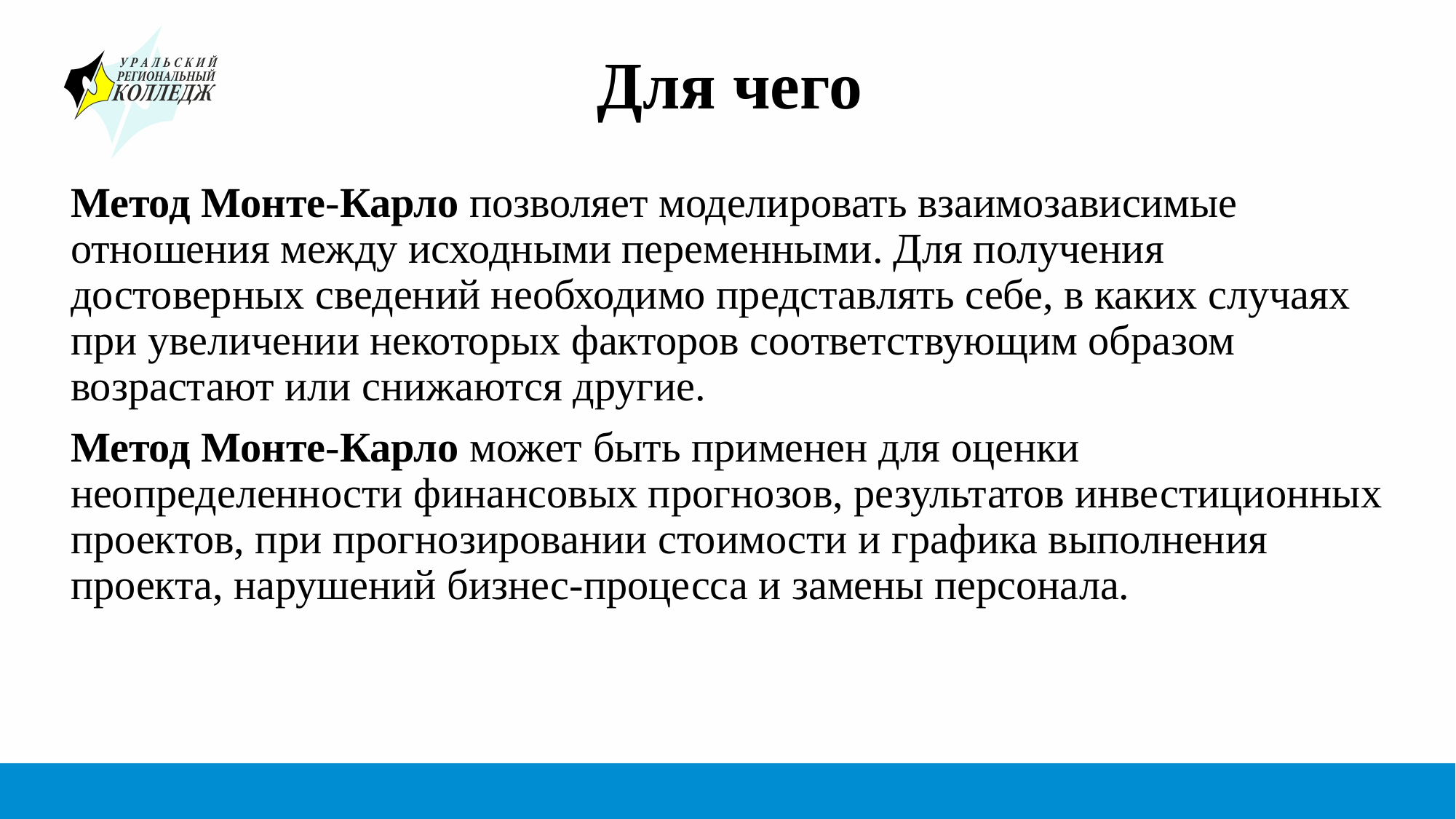

# Для чего
Метод Монте-Карло позволяет моделировать взаимозависимые отношения между исходными переменными. Для получения достоверных сведений необходимо представлять себе, в каких случаях при увеличении некоторых факторов соответствующим образом возрастают или снижаются другие.
Метод Монте-Карло может быть применен для оценки неопределенности финансовых прогнозов, результатов инвестиционных проектов, при прогнозировании стоимости и графика выполнения проекта, нарушений бизнес-процесса и замены персонала.